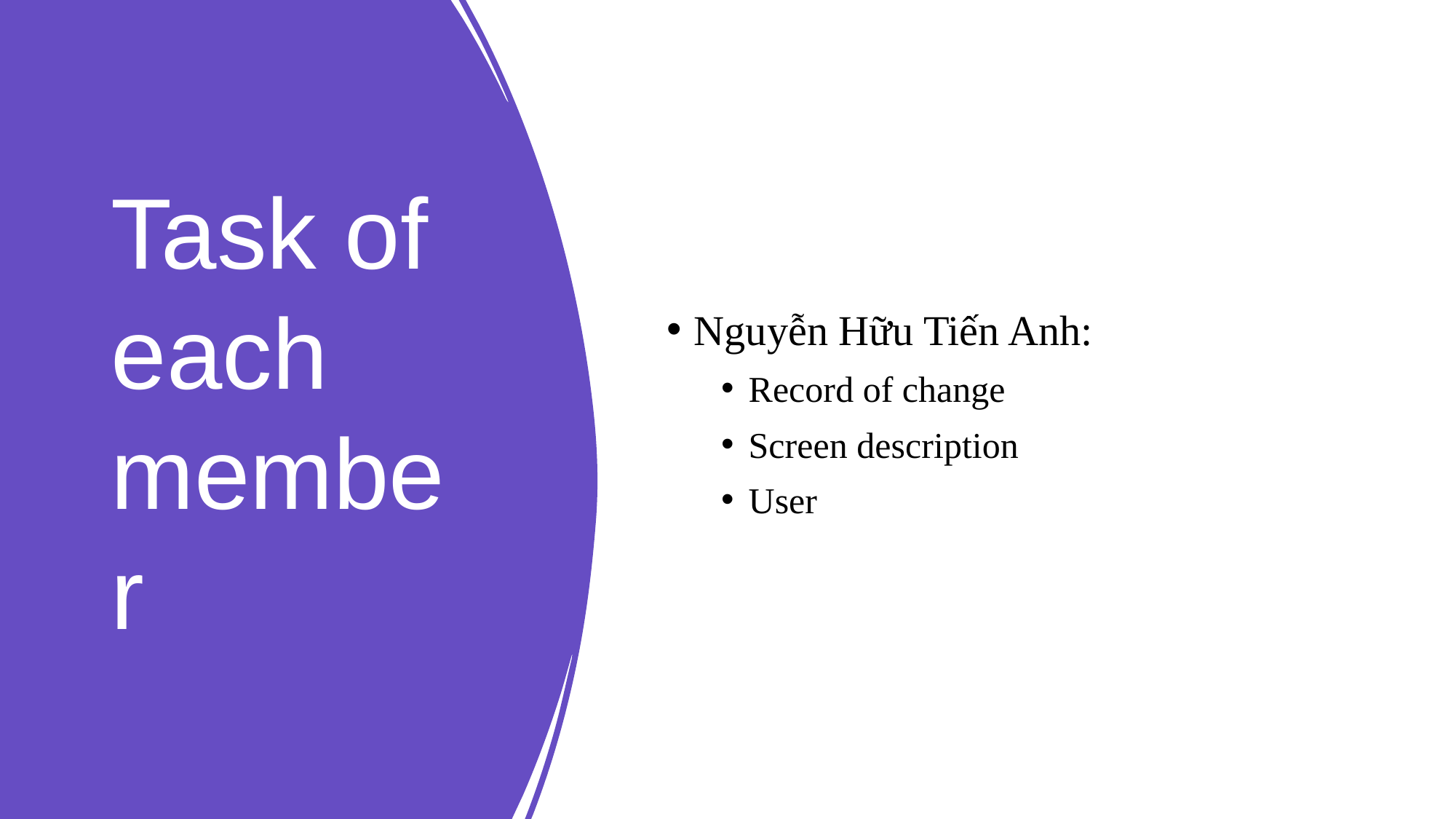

# Task of each member
Nguyễn Hữu Tiến Anh:
Record of change
Screen description
User